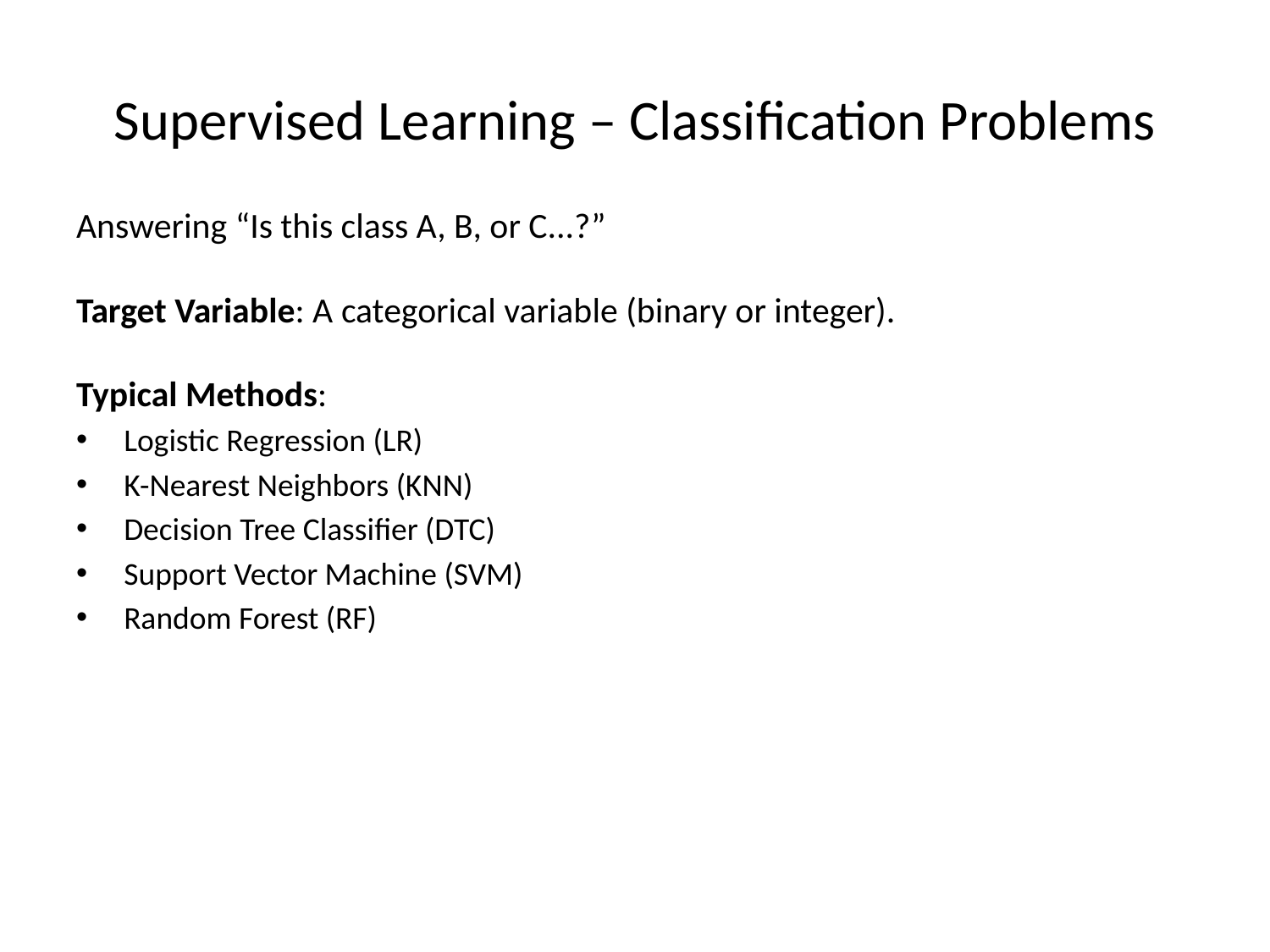

# Supervised Learning – Classification Problems
Answering “Is this class A, B, or C...?”

Target Variable: A categorical variable (binary or integer).

Typical Methods:
Logistic Regression (LR)
K-Nearest Neighbors (KNN)
Decision Tree Classifier (DTC)
Support Vector Machine (SVM)
Random Forest (RF)